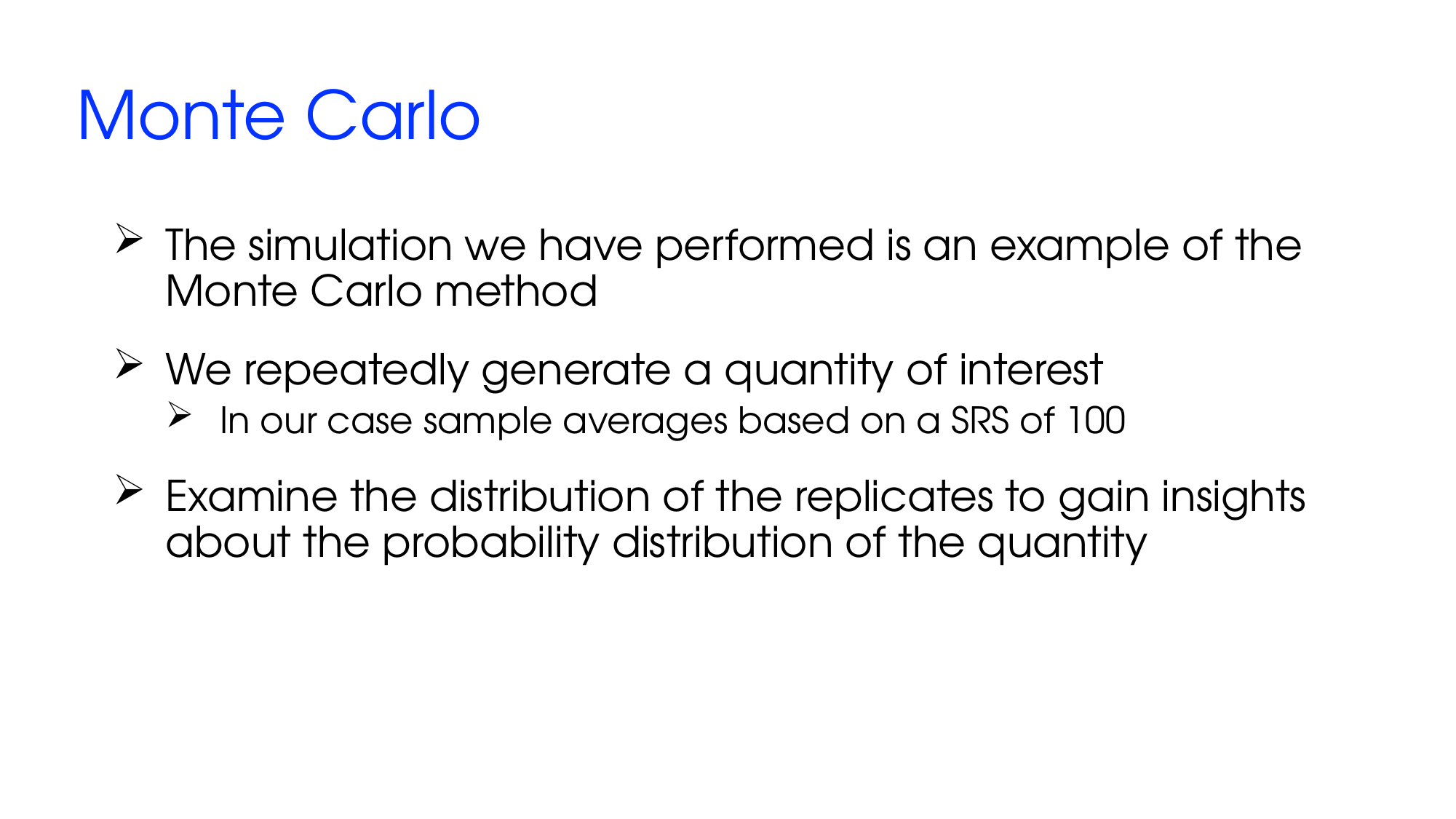

# Monte Carlo
The simulation we have performed is an example of the Monte Carlo method
We repeatedly generate a quantity of interest
In our case sample averages based on a SRS of 100
Examine the distribution of the replicates to gain insights about the probability distribution of the quantity